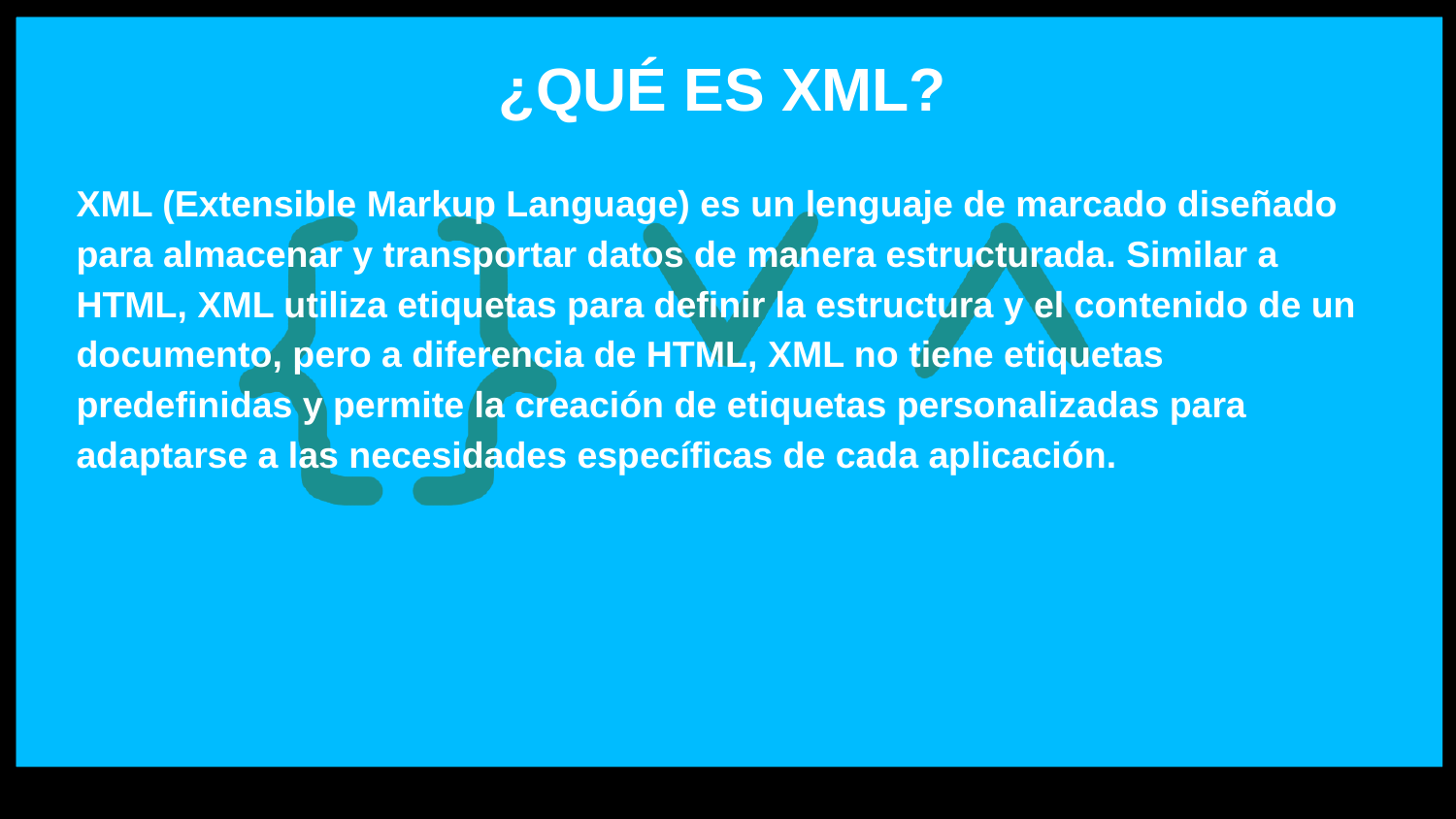

# ¿QUÉ ES XML?
XML (Extensible Markup Language) es un lenguaje de marcado diseñado para almacenar y transportar datos de manera estructurada. Similar a HTML, XML utiliza etiquetas para definir la estructura y el contenido de un documento, pero a diferencia de HTML, XML no tiene etiquetas predefinidas y permite la creación de etiquetas personalizadas para adaptarse a las necesidades específicas de cada aplicación.